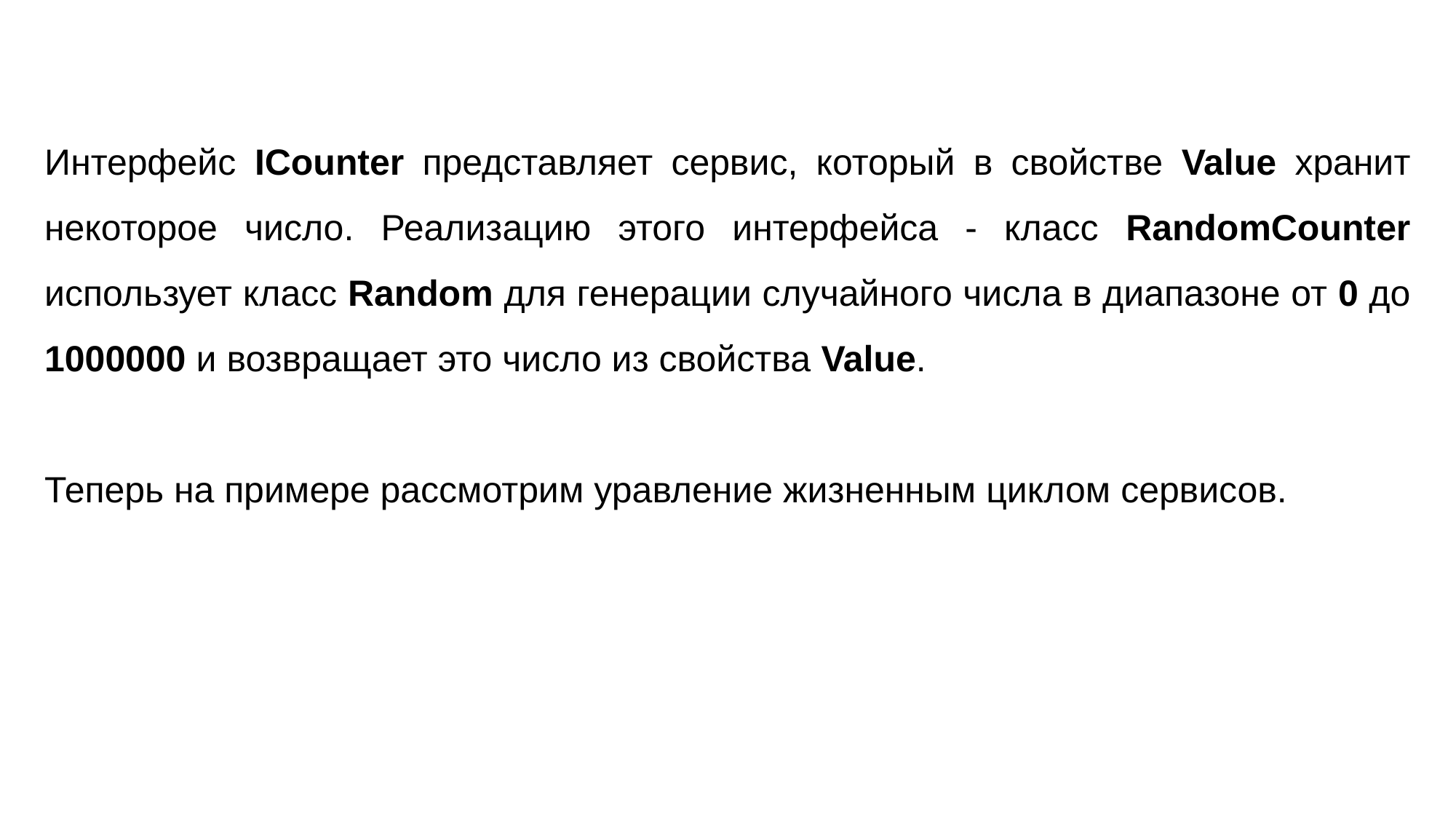

Интерфейс ICounter представляет сервис, который в свойстве Value хранит некоторое число. Реализацию этого интерфейса - класс RandomCounter использует класс Random для генерации случайного числа в диапазоне от 0 до 1000000 и возвращает это число из свойства Value.

Теперь на примере рассмотрим уравление жизненным циклом сервисов.